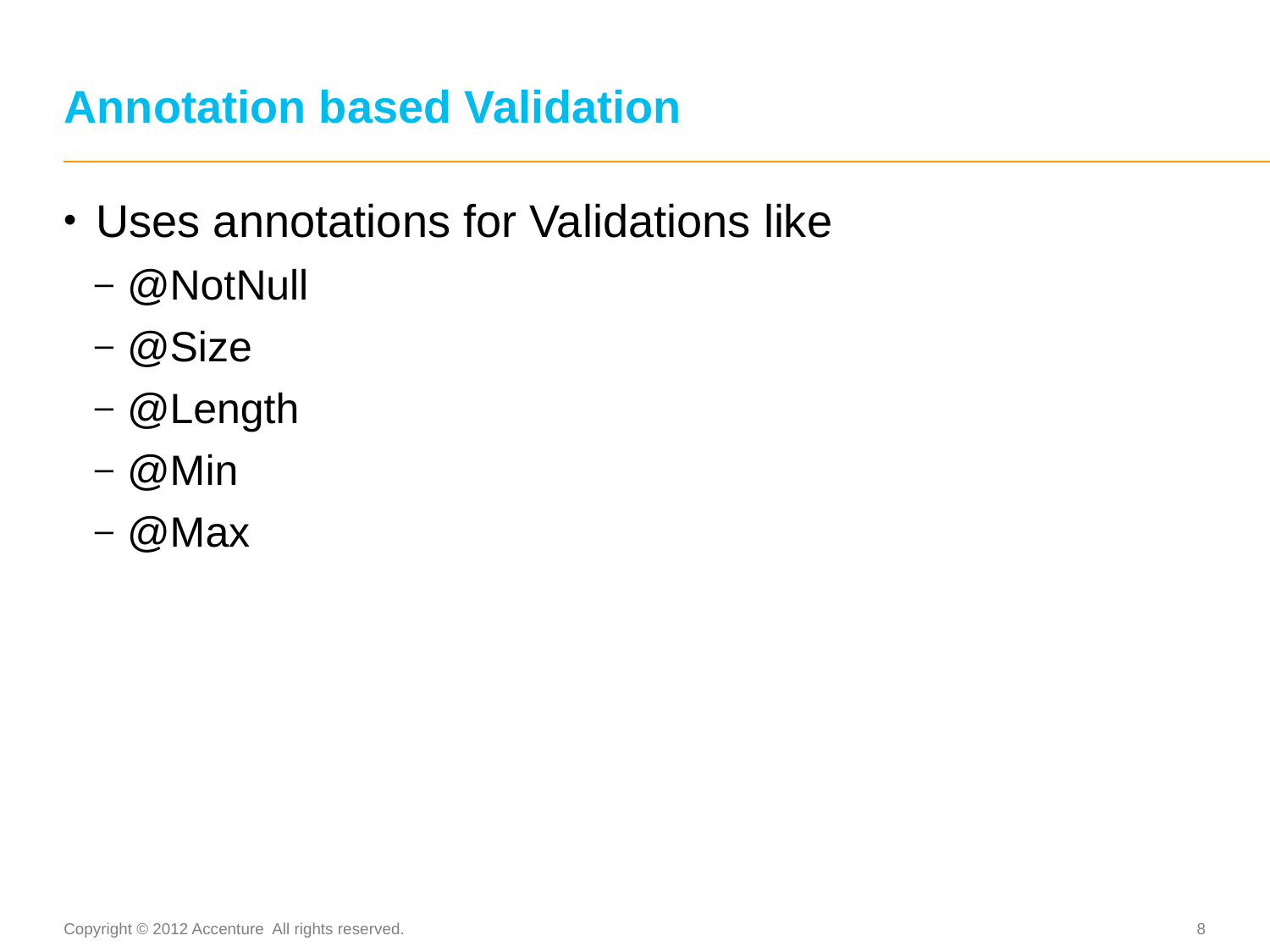

# Annotation based Validation
Uses annotations for Validations like
@NotNull
@Size
@Length
@Min
@Max